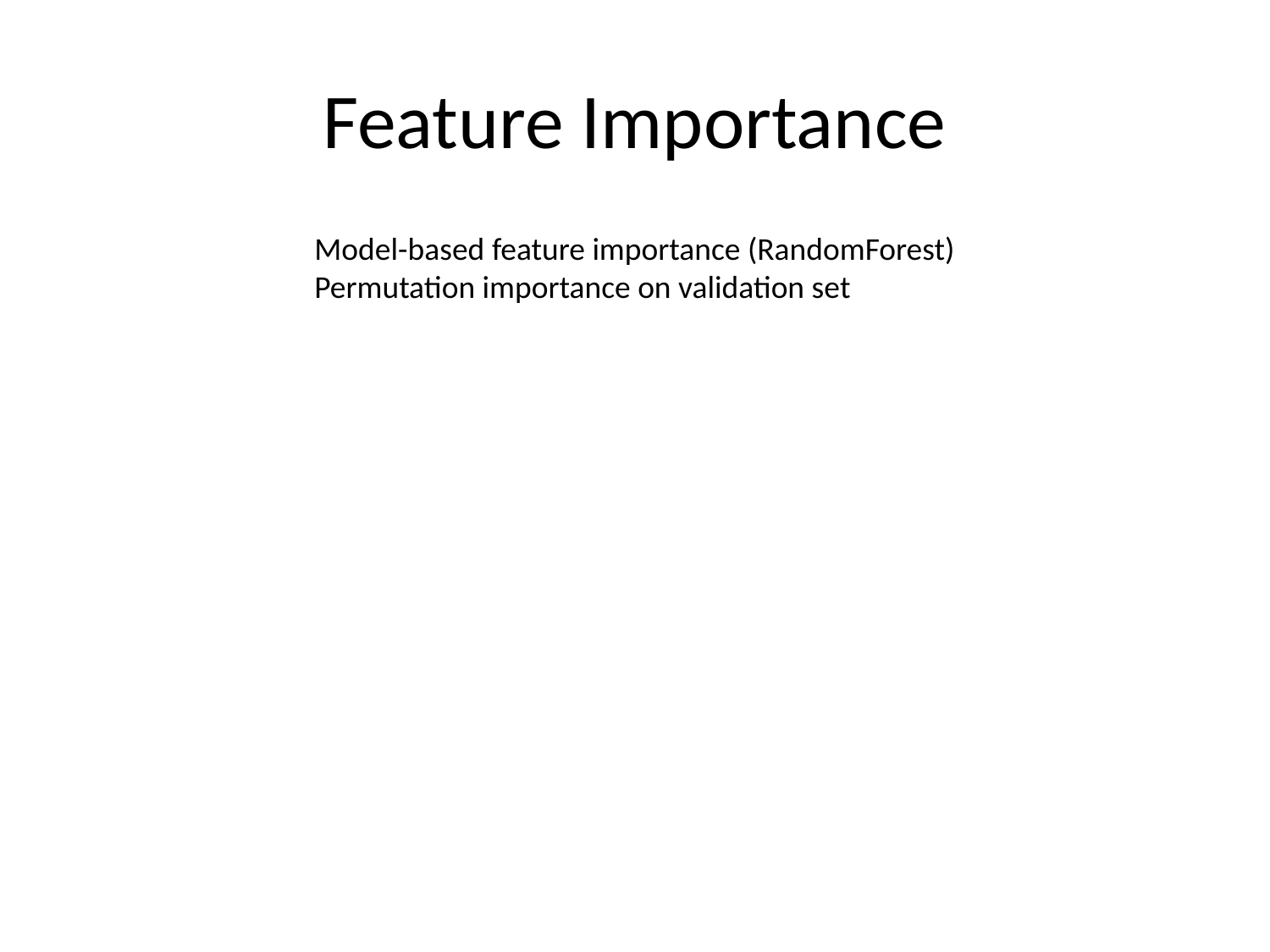

# Feature Importance
Model-based feature importance (RandomForest)
Permutation importance on validation set